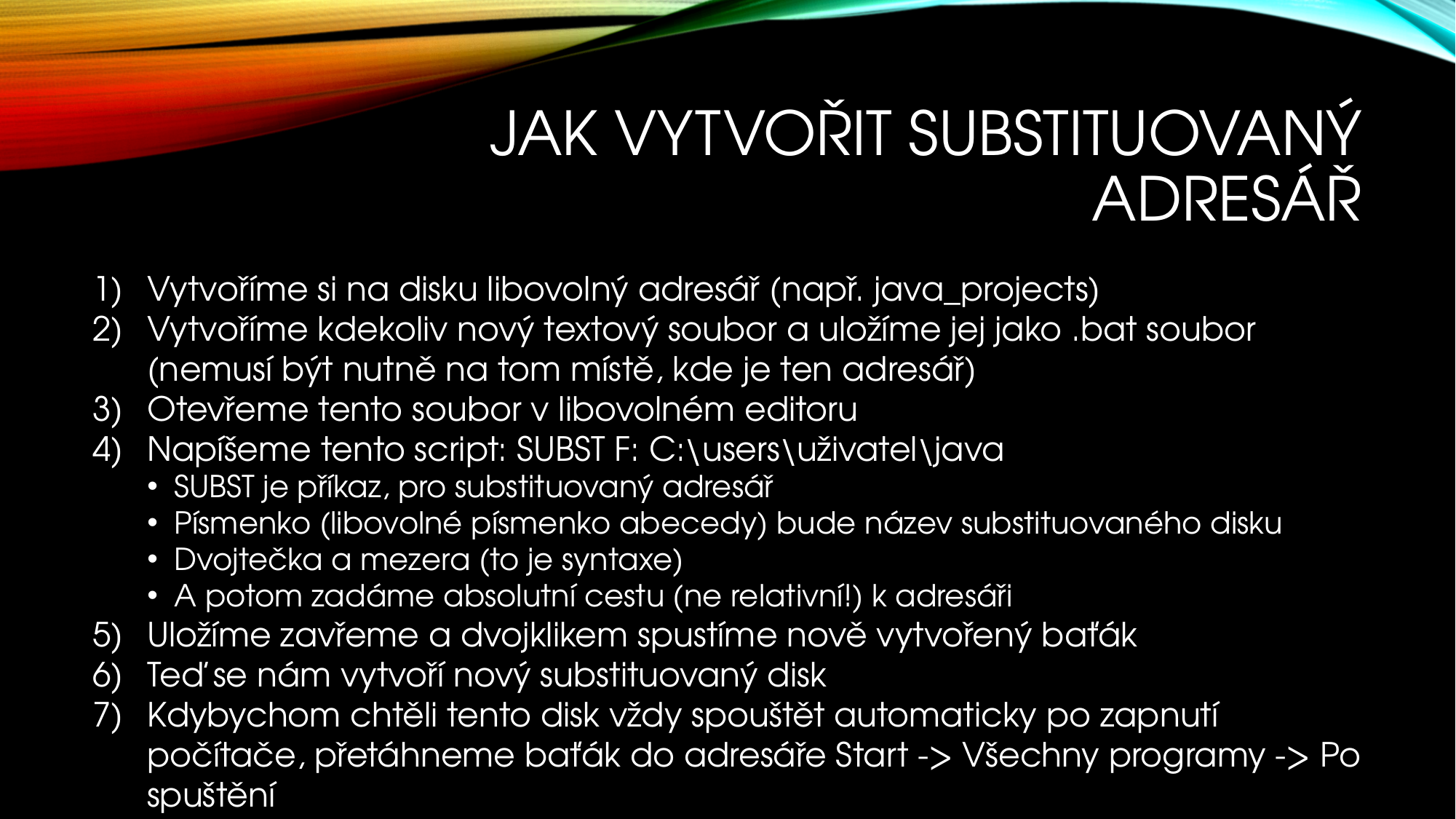

Jak vytvořit substituovaný adresář
Vytvoříme si na disku libovolný adresář (např. java_projects)
Vytvoříme kdekoliv nový textový soubor a uložíme jej jako .bat soubor (nemusí být nutně na tom místě, kde je ten adresář)
Otevřeme tento soubor v libovolném editoru
Napíšeme tento script: SUBST F: C:\users\uživatel\java
SUBST je příkaz, pro substituovaný adresář
Písmenko (libovolné písmenko abecedy) bude název substituovaného disku
Dvojtečka a mezera (to je syntaxe)
A potom zadáme absolutní cestu (ne relativní!) k adresáři
Uložíme zavřeme a dvojklikem spustíme nově vytvořený baťák
Teď se nám vytvoří nový substituovaný disk
Kdybychom chtěli tento disk vždy spouštět automaticky po zapnutí počítače, přetáhneme baťák do adresáře Start -> Všechny programy -> Po spuštění